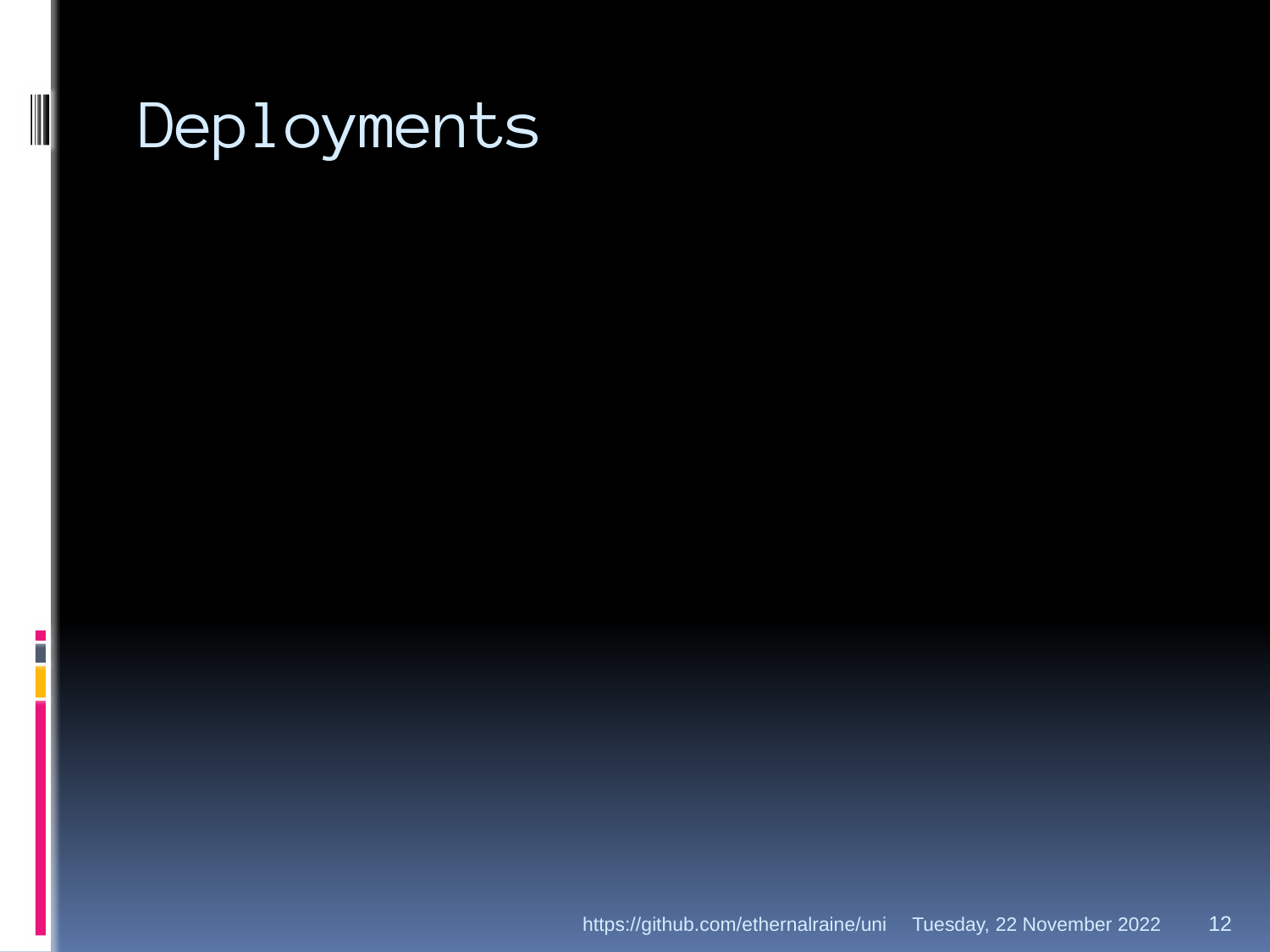

# Deployments

https://github.com/ethernalraine/uni
Tuesday, 22 November 2022
12